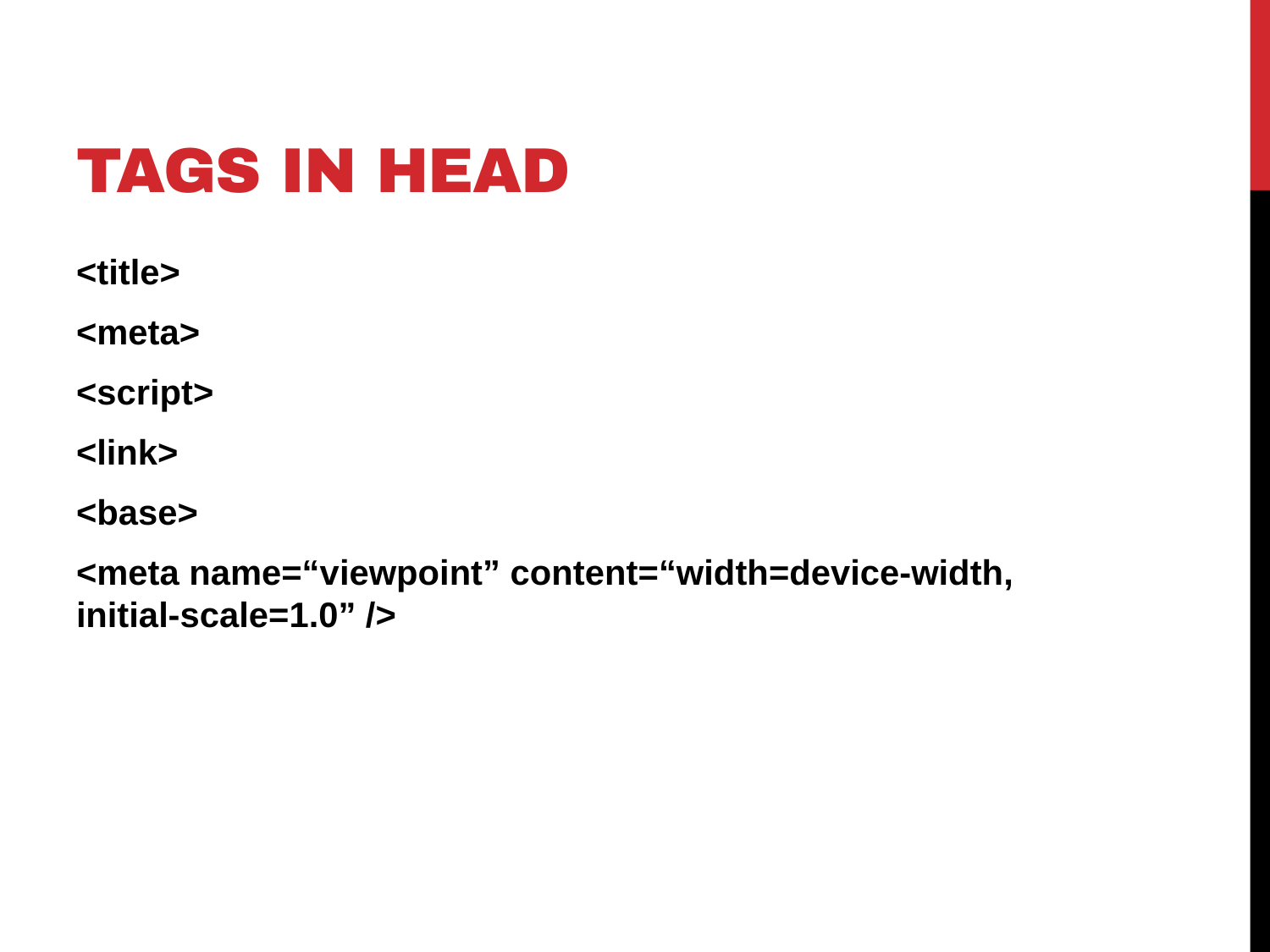

# Tags in head
<title>
<meta>
<script>
<link>
<base>
<meta name=“viewpoint” content=“width=device-width, initial-scale=1.0” />